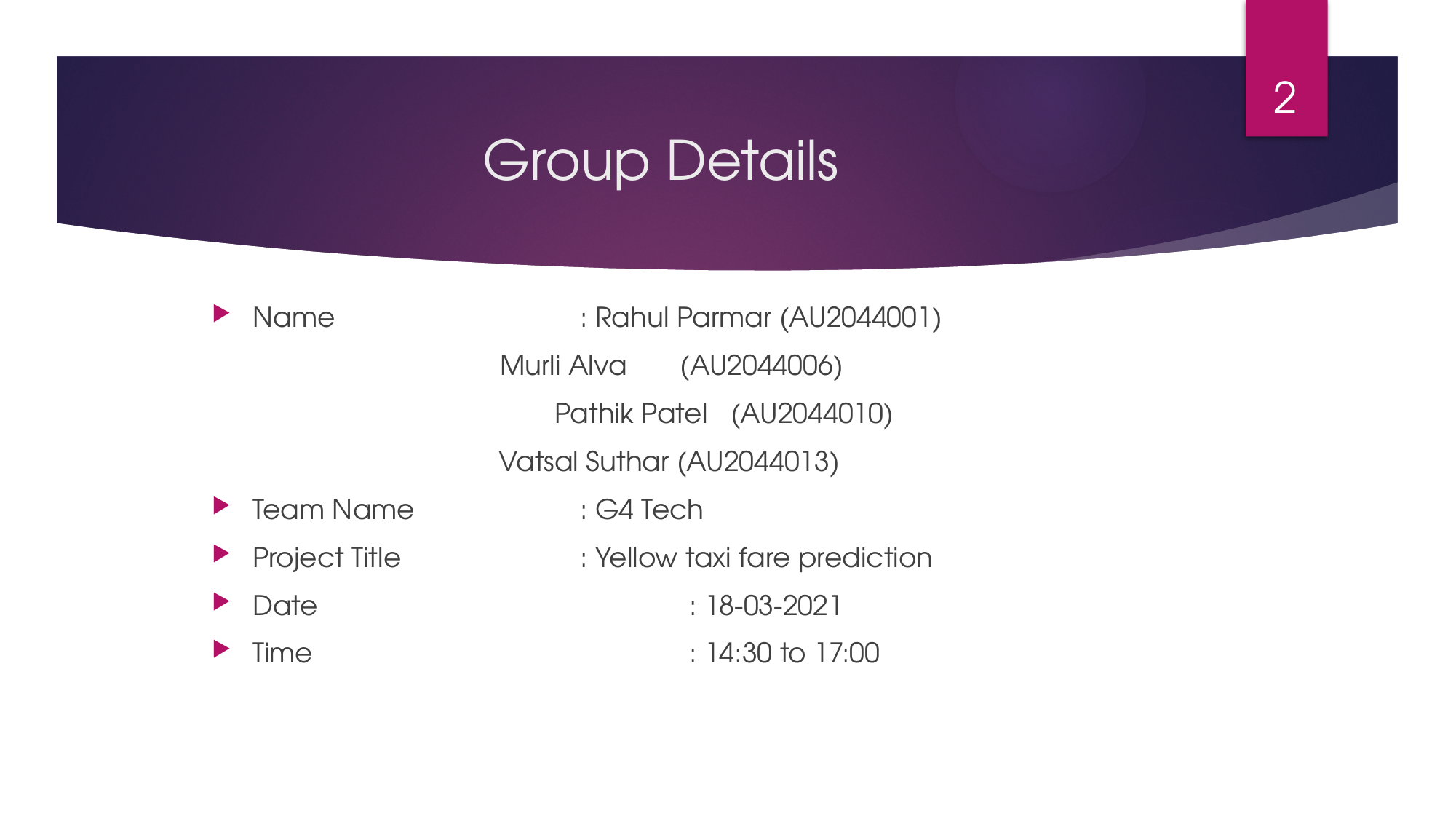

2
# Group Details
Name 			: Rahul Parmar (AU2044001)
   Murli Alva       (AU2044006)
	  Pathik Patel   (AU2044010)
         Vatsal Suthar (AU2044013)
Team Name		: G4 Tech
Project Title		: Yellow taxi fare prediction
Date				: 18-03-2021
Time				: 14:30 to 17:00